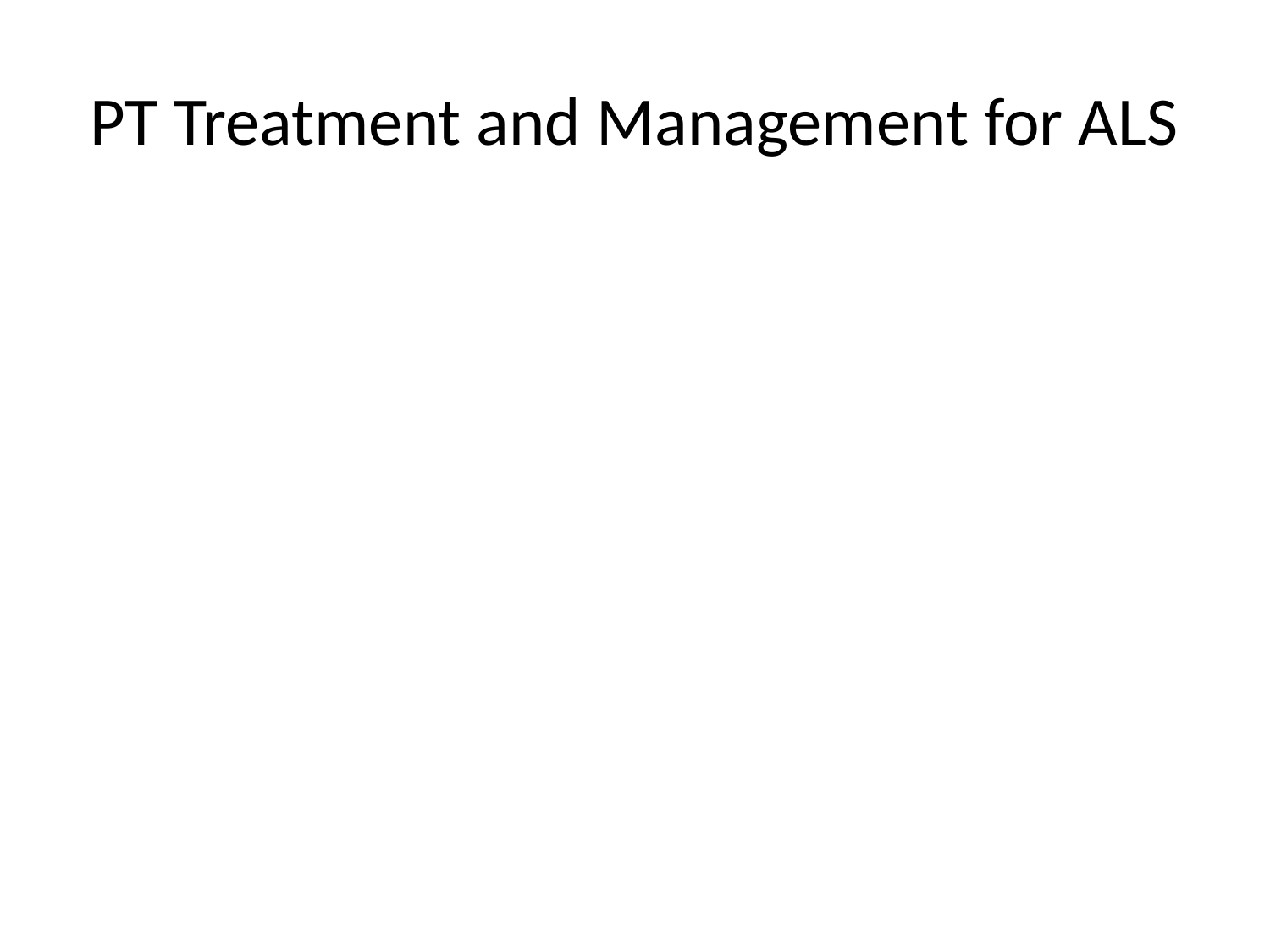

# PT Treatment and Management for ALS